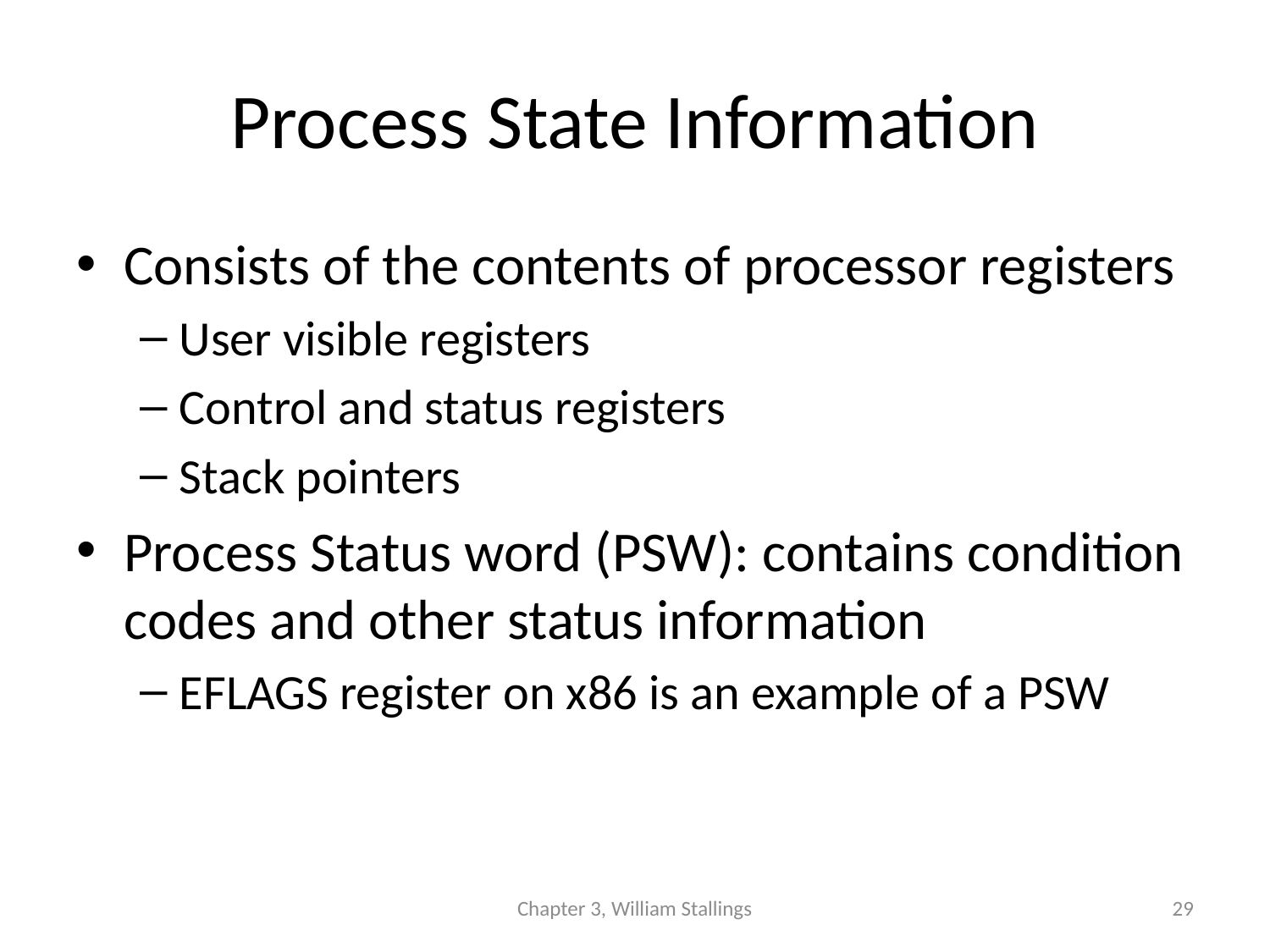

# Process State Information
Consists of the contents of processor registers
User visible registers
Control and status registers
Stack pointers
Process Status word (PSW): contains condition codes and other status information
EFLAGS register on x86 is an example of a PSW
Chapter 3, William Stallings
29